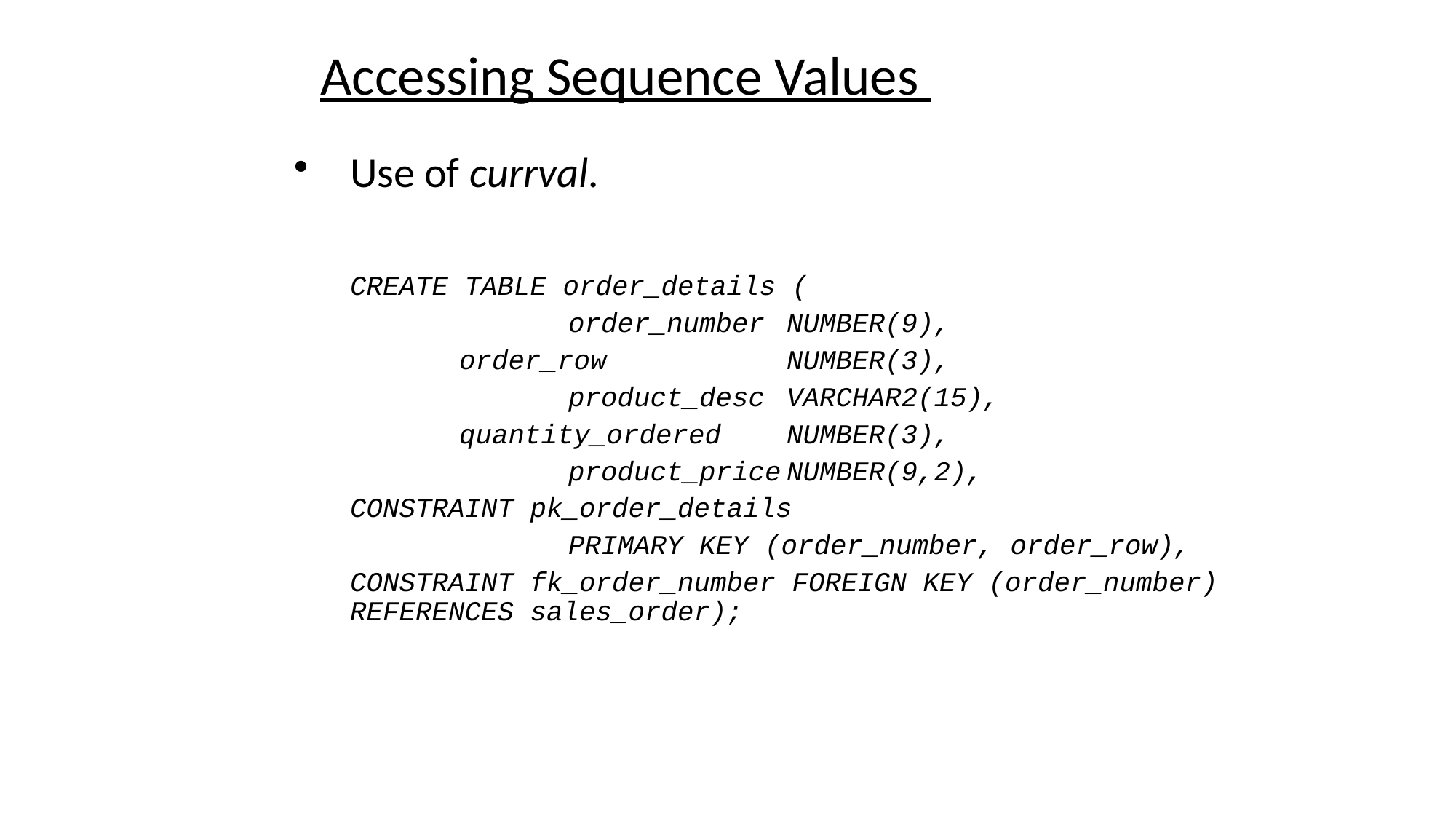

# Accessing Sequence Values
Use of currval.

	CREATE TABLE order_details (
    		order_number	NUMBER(9),
	    	order_row		NUMBER(3),
    		product_desc	VARCHAR2(15),
	    	quantity_ordered	NUMBER(3),
    		product_price	NUMBER(9,2),
	CONSTRAINT pk_order_details
    		PRIMARY KEY (order_number, order_row),
	CONSTRAINT fk_order_number FOREIGN KEY (order_number) REFERENCES sales_order);